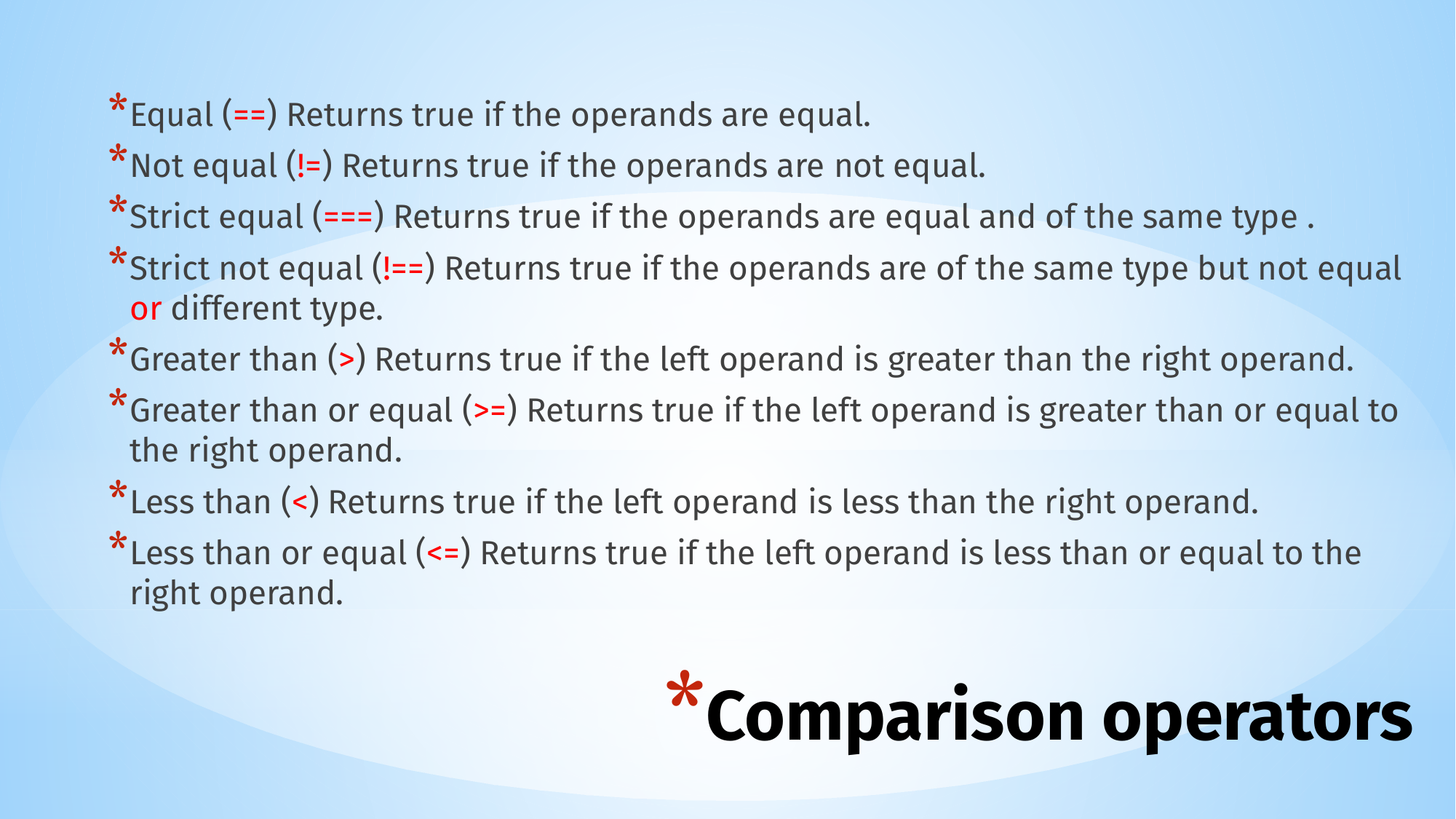

Equal (==) Returns true if the operands are equal.
Not equal (!=) Returns true if the operands are not equal.
Strict equal (===) Returns true if the operands are equal and of the same type .
Strict not equal (!==) Returns true if the operands are of the same type but not equal or different type.
Greater than (>) Returns true if the left operand is greater than the right operand.
Greater than or equal (>=) Returns true if the left operand is greater than or equal to the right operand.
Less than (<) Returns true if the left operand is less than the right operand.
Less than or equal (<=) Returns true if the left operand is less than or equal to the right operand.
# Comparison operators